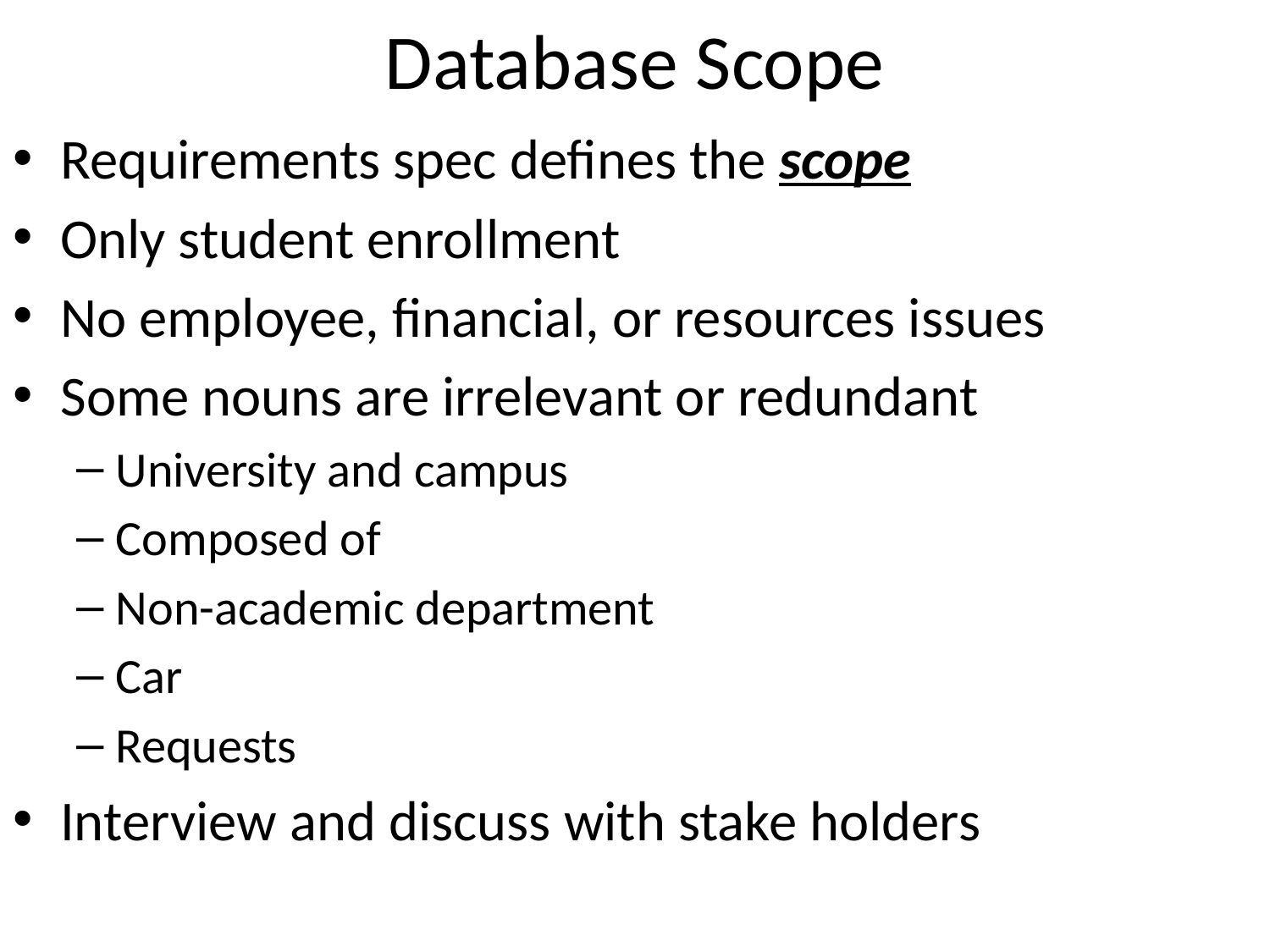

# Database Scope
Requirements spec defines the scope
Only student enrollment
No employee, financial, or resources issues
Some nouns are irrelevant or redundant
University and campus
Composed of
Non-academic department
Car
Requests
Interview and discuss with stake holders